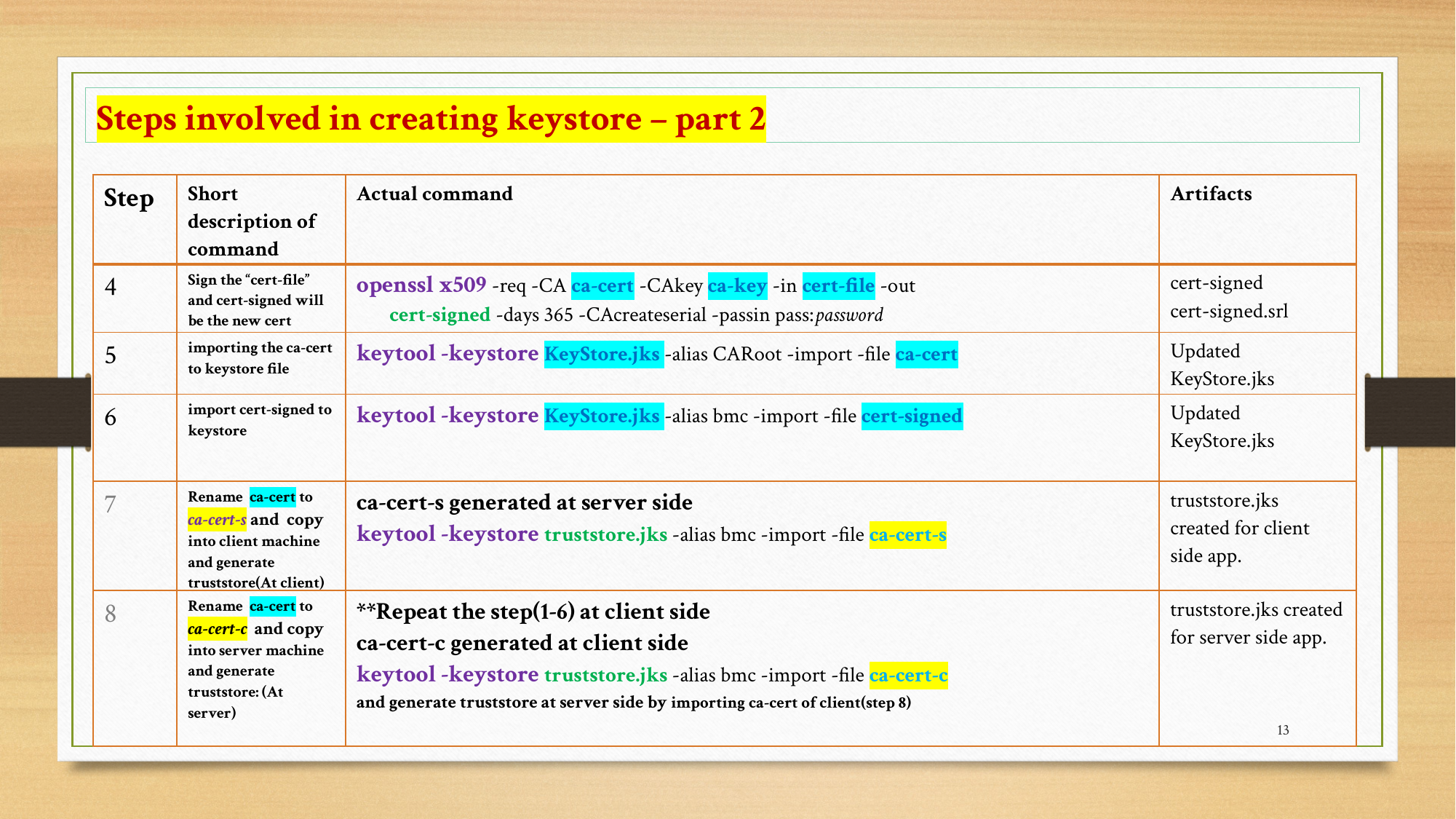

Steps involved in creating keystore – part 2

| Step | Short description of command | Actual command | Artifacts |
| --- | --- | --- | --- |
| 4 | Sign the “cert-file” and cert-signed will be the new cert | openssl x509 -req -CA ca-cert -CAkey ca-key -in cert-file -out cert-signed -days 365 -CAcreateserial -passin pass:password | cert-signed cert-signed.srl |
| 5 | importing the ca-cert to keystore file | keytool -keystore KeyStore.jks -alias CARoot -import -file ca-cert | Updated KeyStore.jks |
| 6 | import cert-signed to keystore | keytool -keystore KeyStore.jks -alias bmc -import -file cert-signed | Updated KeyStore.jks |
| 7 | Rename ca-cert to ca-cert-s and copy into client machine and generate truststore(At client) | ca-cert-s generated at server side keytool -keystore truststore.jks -alias bmc -import -file ca-cert-s | truststore.jks created for client side app. |
| 8 | Rename ca-cert to ca-cert-c and copy into server machine and generate truststore: (At server) | \*\*Repeat the step(1-6) at client side ca-cert-c generated at client side keytool -keystore truststore.jks -alias bmc -import -file ca-cert-c and generate truststore at server side by importing ca-cert of client(step 8) | truststore.jks created for server side app. |
13